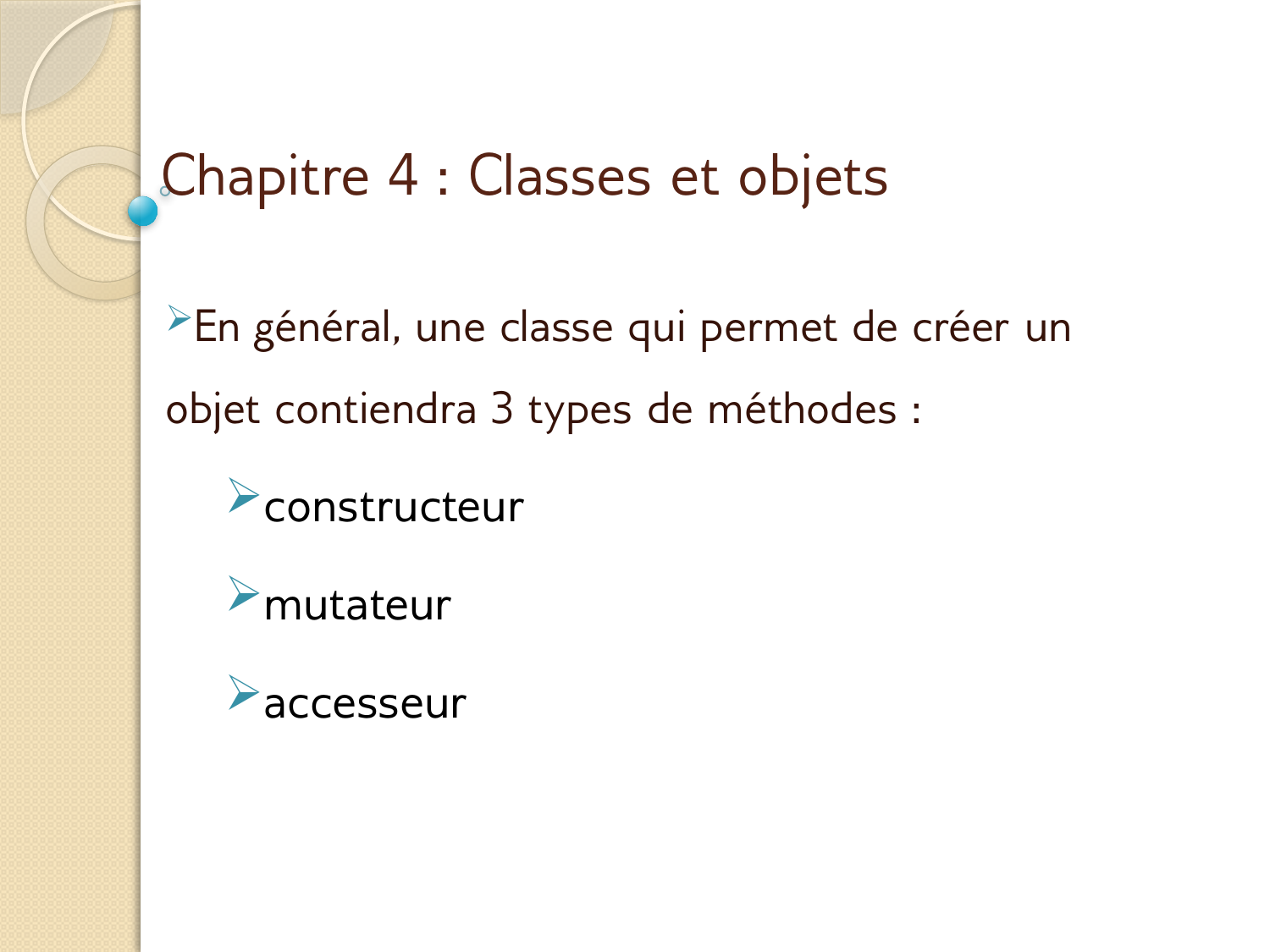

# Chapitre 4 : Classes et objets
En général, une classe qui permet de créer un objet contiendra 3 types de méthodes :
constructeur
mutateur
accesseur